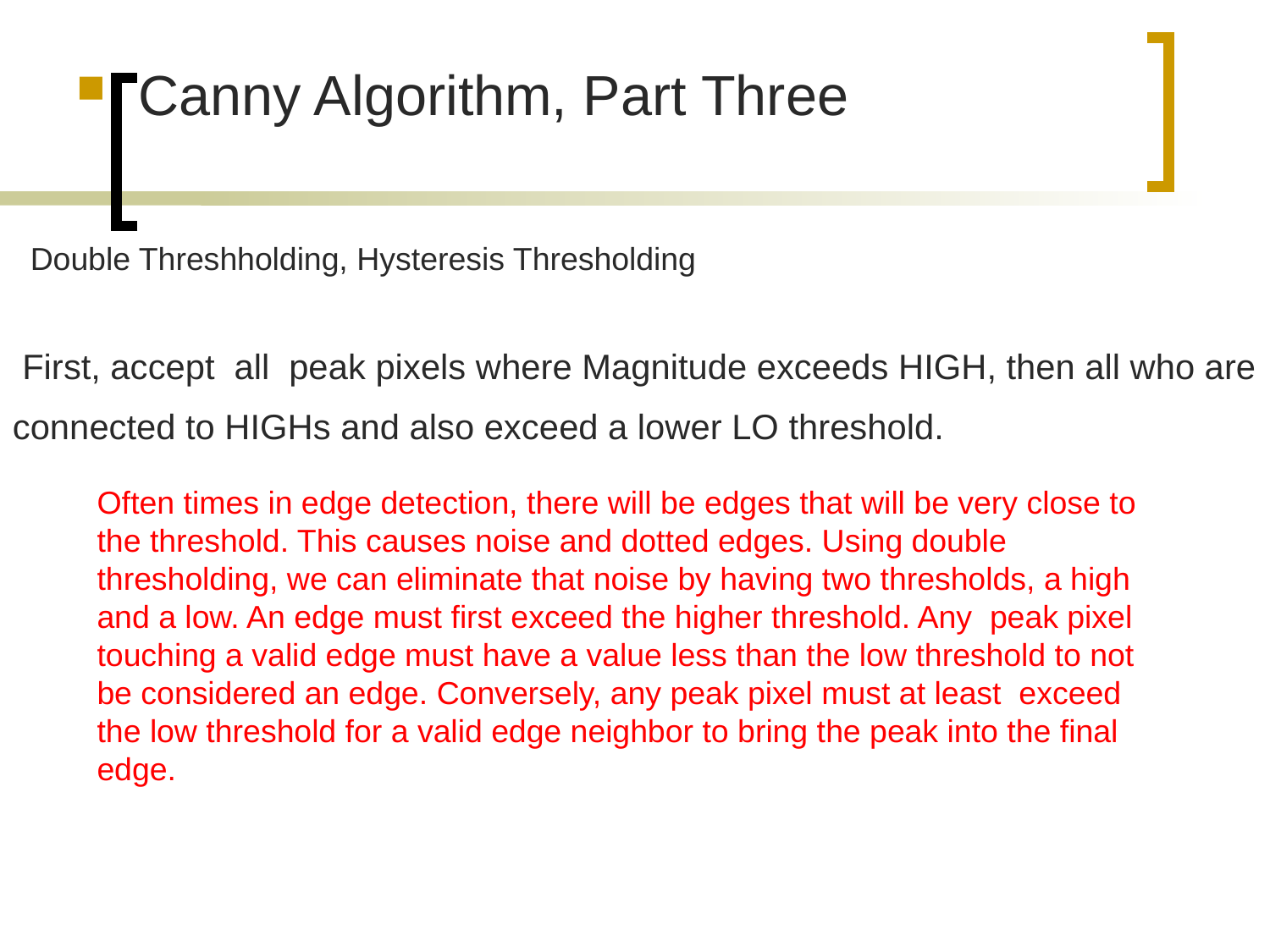

Canny Algorithm, Part Three
  Double Threshholding, Hysteresis Thresholding

 First, accept  all  peak pixels where Magnitude exceeds HIGH, then all who are
connected to HIGHs and also exceed a lower LO threshold.
Often times in edge detection, there will be edges that will be very close to the threshold. This causes noise and dotted edges. Using double thresholding, we can eliminate that noise by having two thresholds, a high and a low. An edge must first exceed the higher threshold. Any  peak pixel touching a valid edge must have a value less than the low threshold to not be considered an edge. Conversely, any peak pixel must at least  exceed the low threshold for a valid edge neighbor to bring the peak into the final edge.